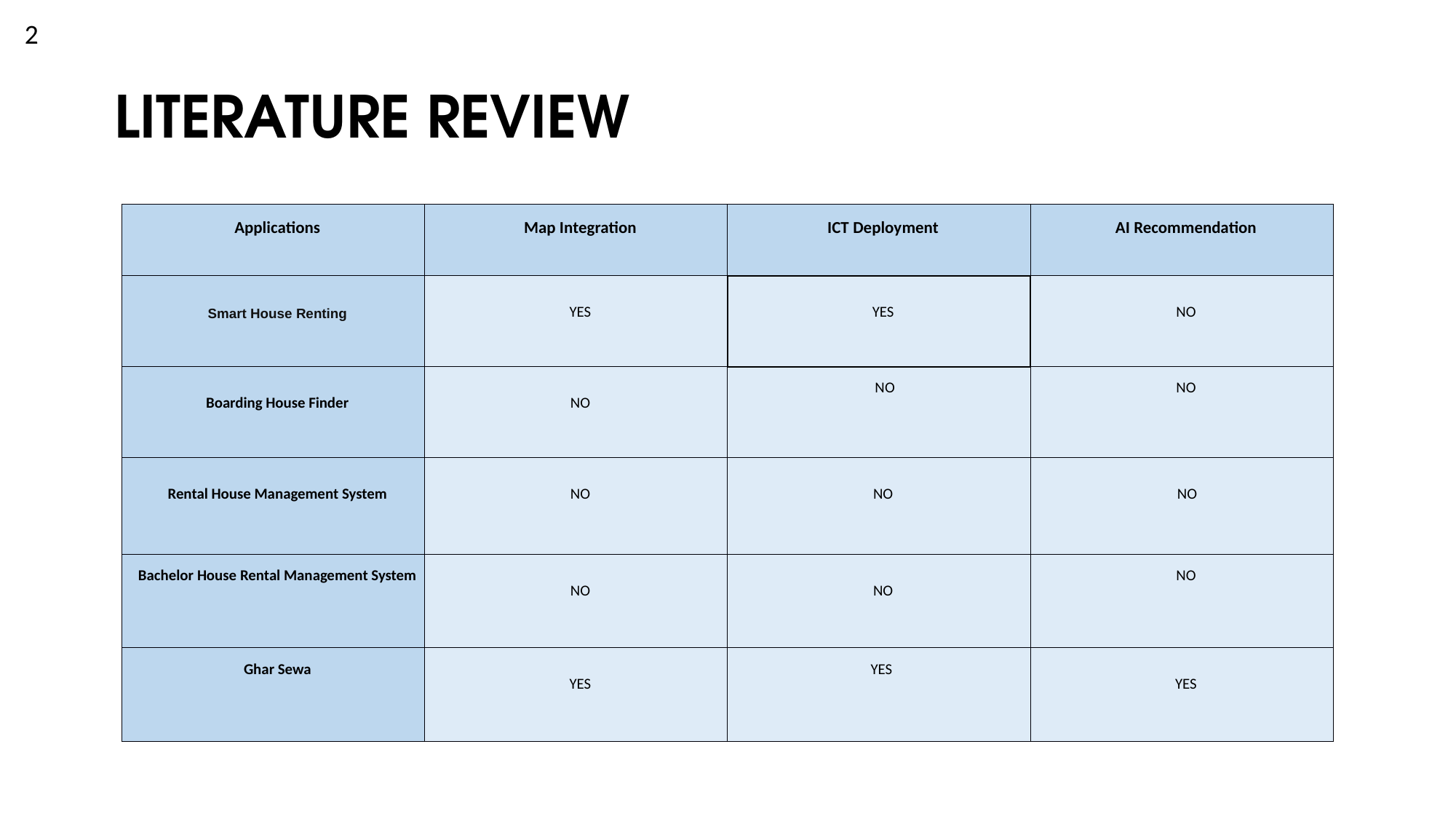

2
# LITERATURE REVIEW
| Applications | Map Integration | ICT Deployment | AI Recommendation |
| --- | --- | --- | --- |
| Smart House Renting | YES | YES | NO |
| Boarding House Finder | NO | NO | NO |
| Rental House Management System | NO | NO | NO |
| Bachelor House Rental Management System | NO | NO | NO |
| Ghar Sewa | YES | YES | YES |